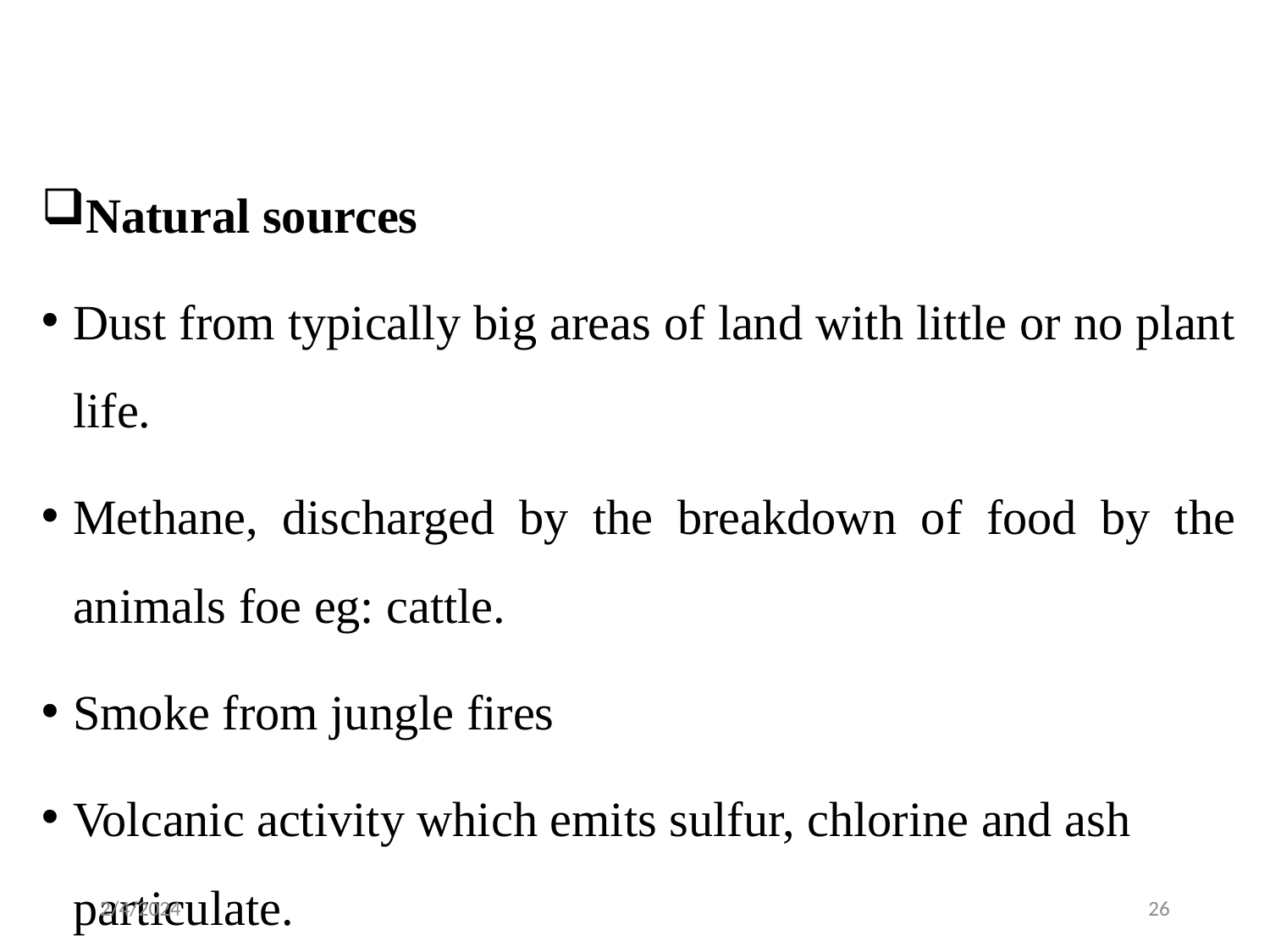

# Causes of Air Pollution
Natural sources
Dust from typically big areas of land with little or no plant life.
Methane, discharged by the breakdown of food by the animals foe eg: cattle.
Smoke from jungle fires
Volcanic activity which emits sulfur, chlorine and ash particulate.
2/4/2024
26